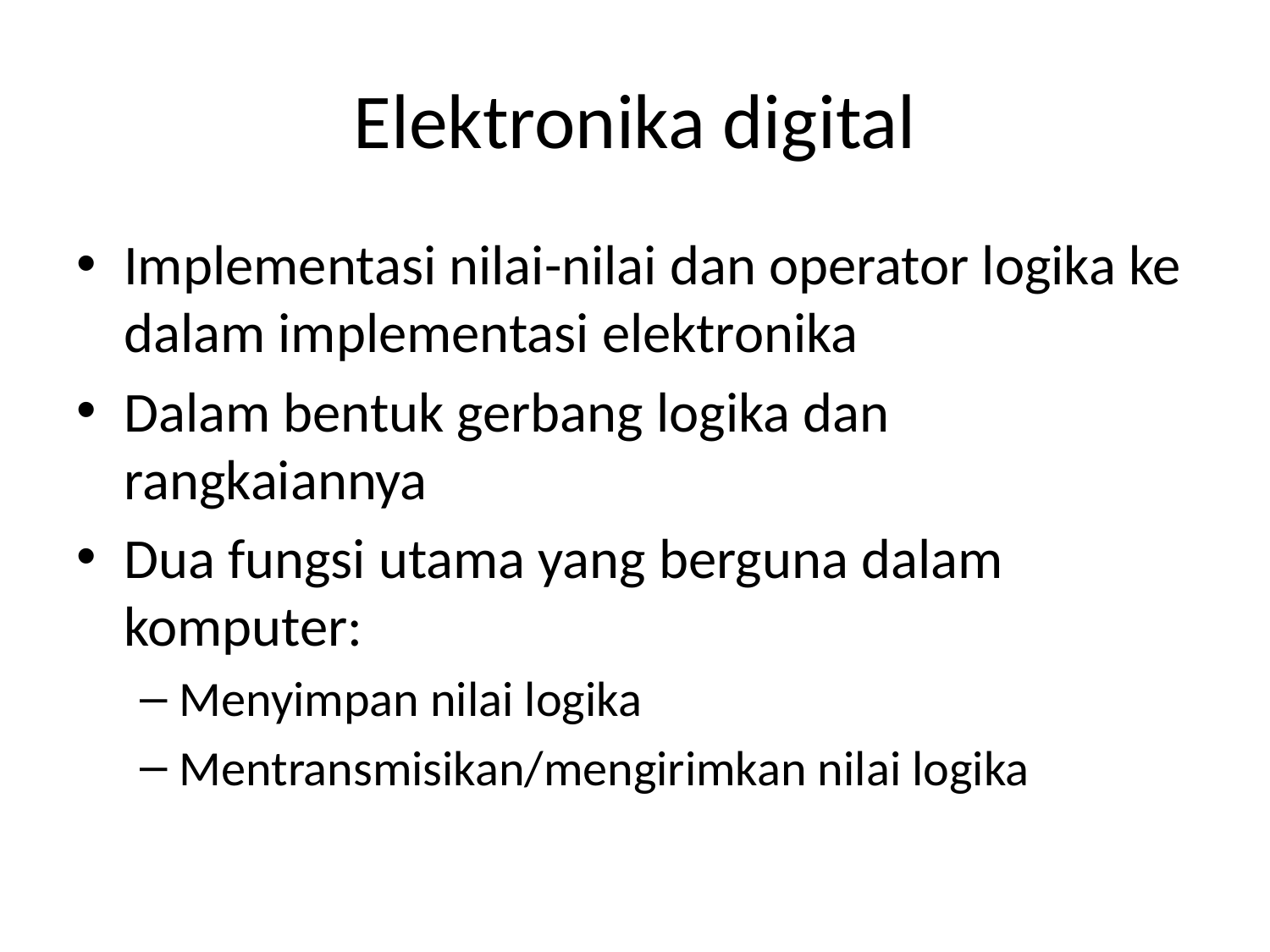

# Elektronika digital
Implementasi nilai-nilai dan operator logika ke dalam implementasi elektronika
Dalam bentuk gerbang logika dan rangkaiannya
Dua fungsi utama yang berguna dalam komputer:
Menyimpan nilai logika
Mentransmisikan/mengirimkan nilai logika